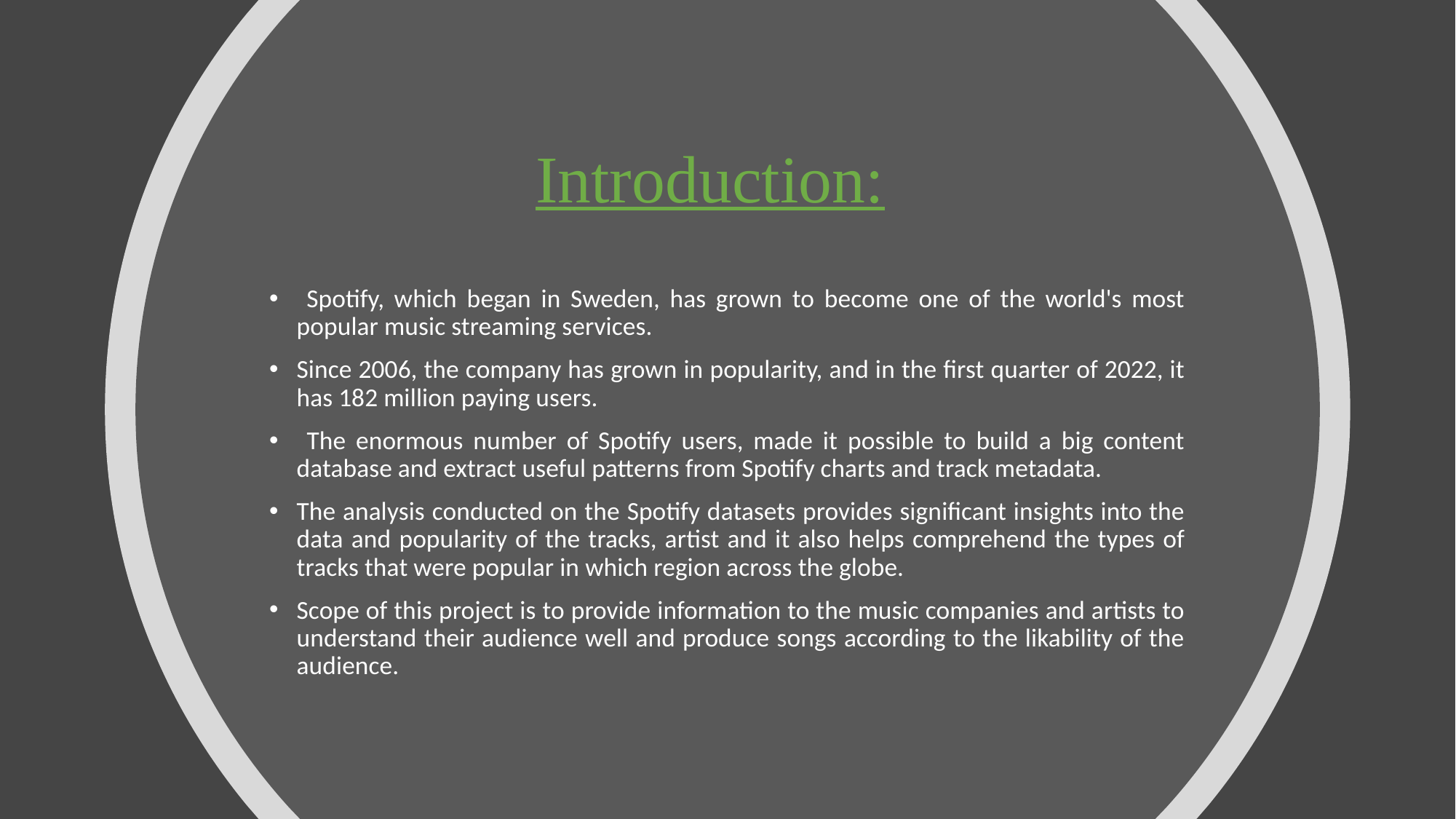

# Introduction:

 Spotify, which began in Sweden, has grown to become one of the world's most popular music streaming services.
Since 2006, the company has grown in popularity, and in the first quarter of 2022, it has 182 million paying users.
 The enormous number of Spotify users, made it possible to build a big content database and extract useful patterns from Spotify charts and track metadata.
The analysis conducted on the Spotify datasets provides significant insights into the data and popularity of the tracks, artist and it also helps comprehend the types of tracks that were popular in which region across the globe.
Scope of this project is to provide information to the music companies and artists to understand their audience well and produce songs according to the likability of the audience.